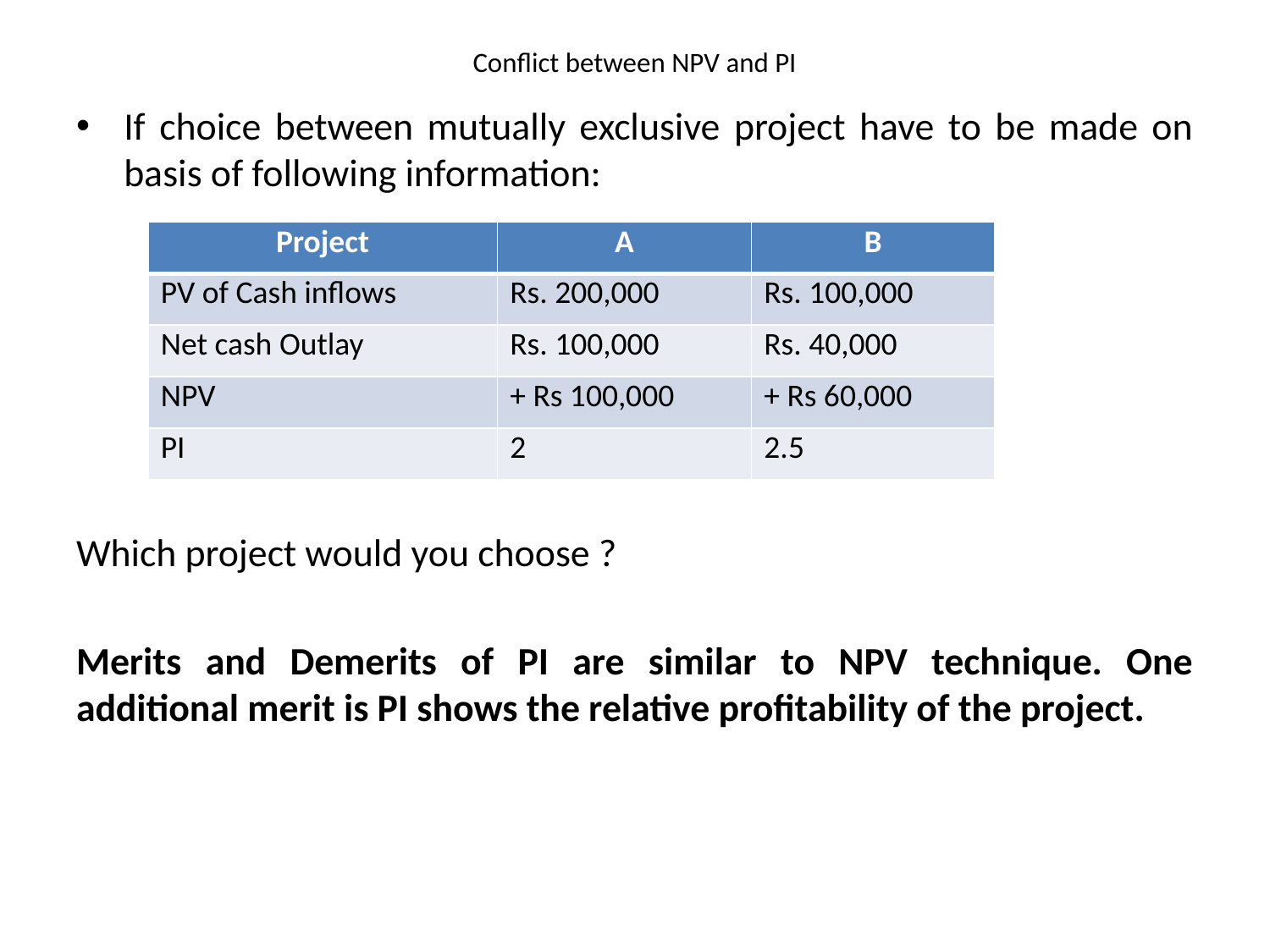

# Conflict between NPV and PI
If choice between mutually exclusive project have to be made on basis of following information:

Which project would you choose ?

Merits and Demerits of PI are similar to NPV technique. One additional merit is PI shows the relative profitability of the project.

| Project | A | B |
| --- | --- | --- |
| PV of Cash inflows | Rs. 200,000 | Rs. 100,000 |
| Net cash Outlay | Rs. 100,000 | Rs. 40,000 |
| NPV | + Rs 100,000 | + Rs 60,000 |
| PI | 2 | 2.5 |